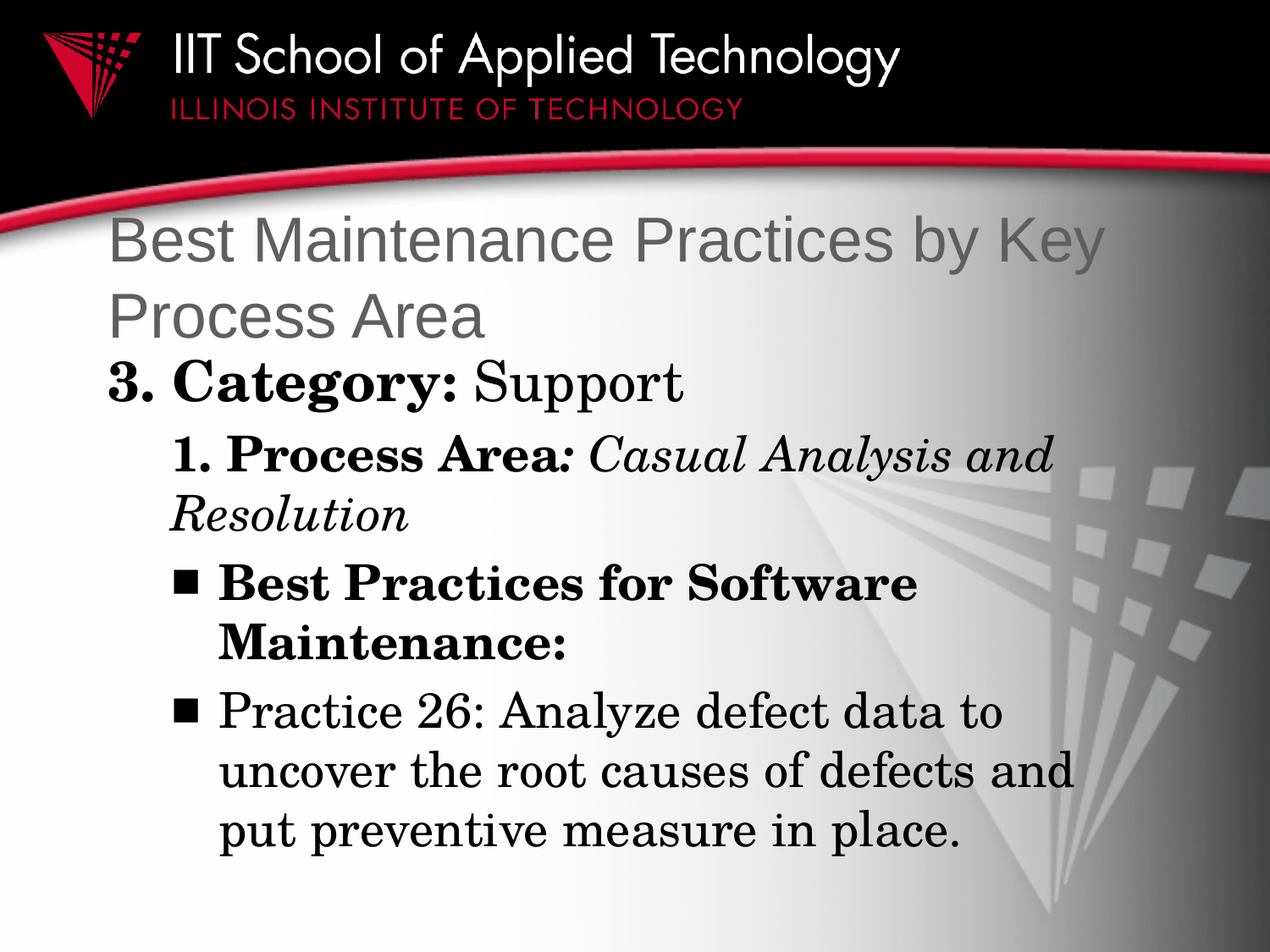

# Best Maintenance Practices by Key Process Area
3. Category: Support
1. Process Area: Casual Analysis and Resolution
Best Practices for Software Maintenance:
Practice 26: Analyze defect data to uncover the root causes of defects and put preventive measure in place.